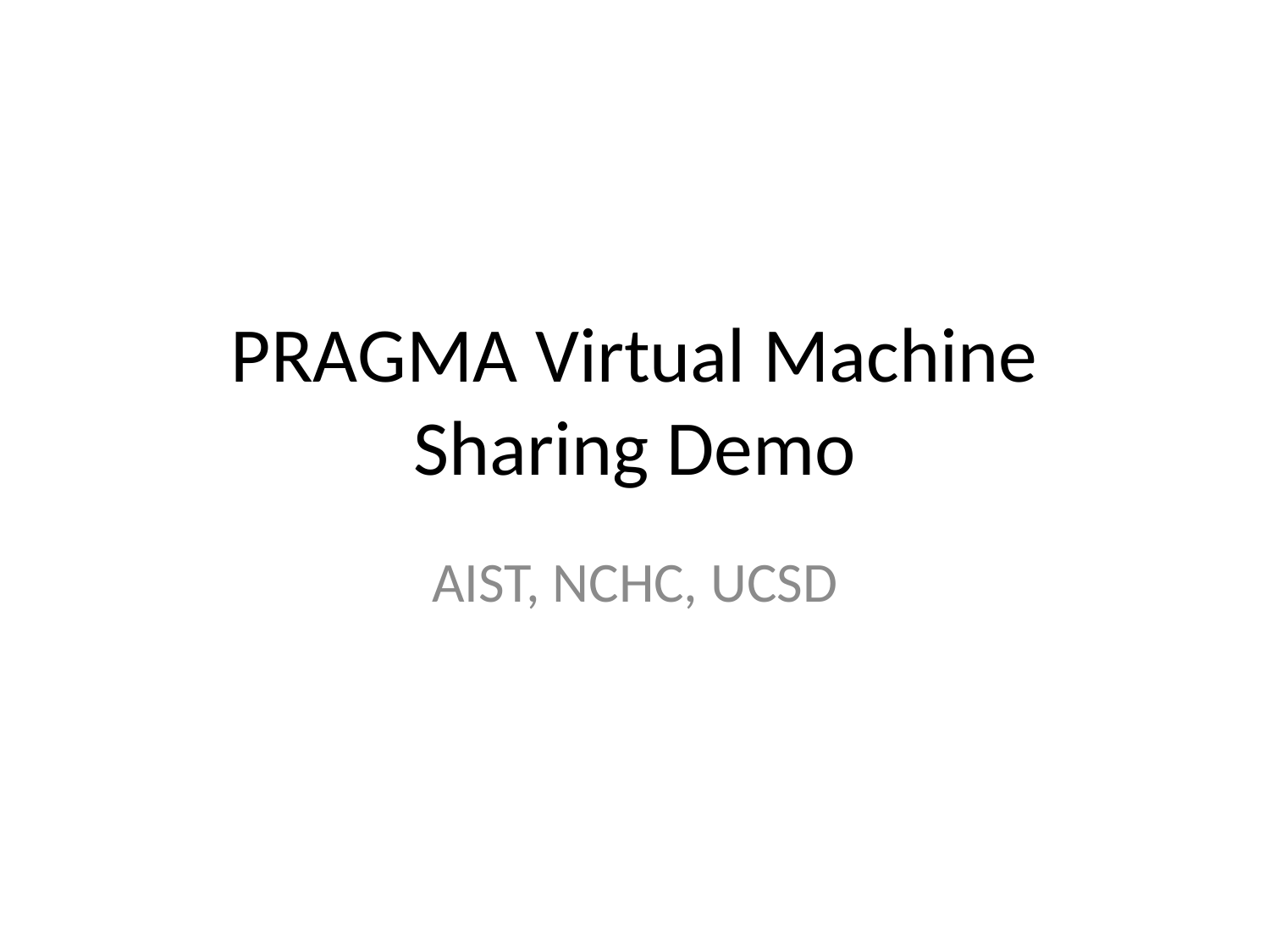

# PRAGMA Virtual Machine Sharing Demo
AIST, NCHC, UCSD